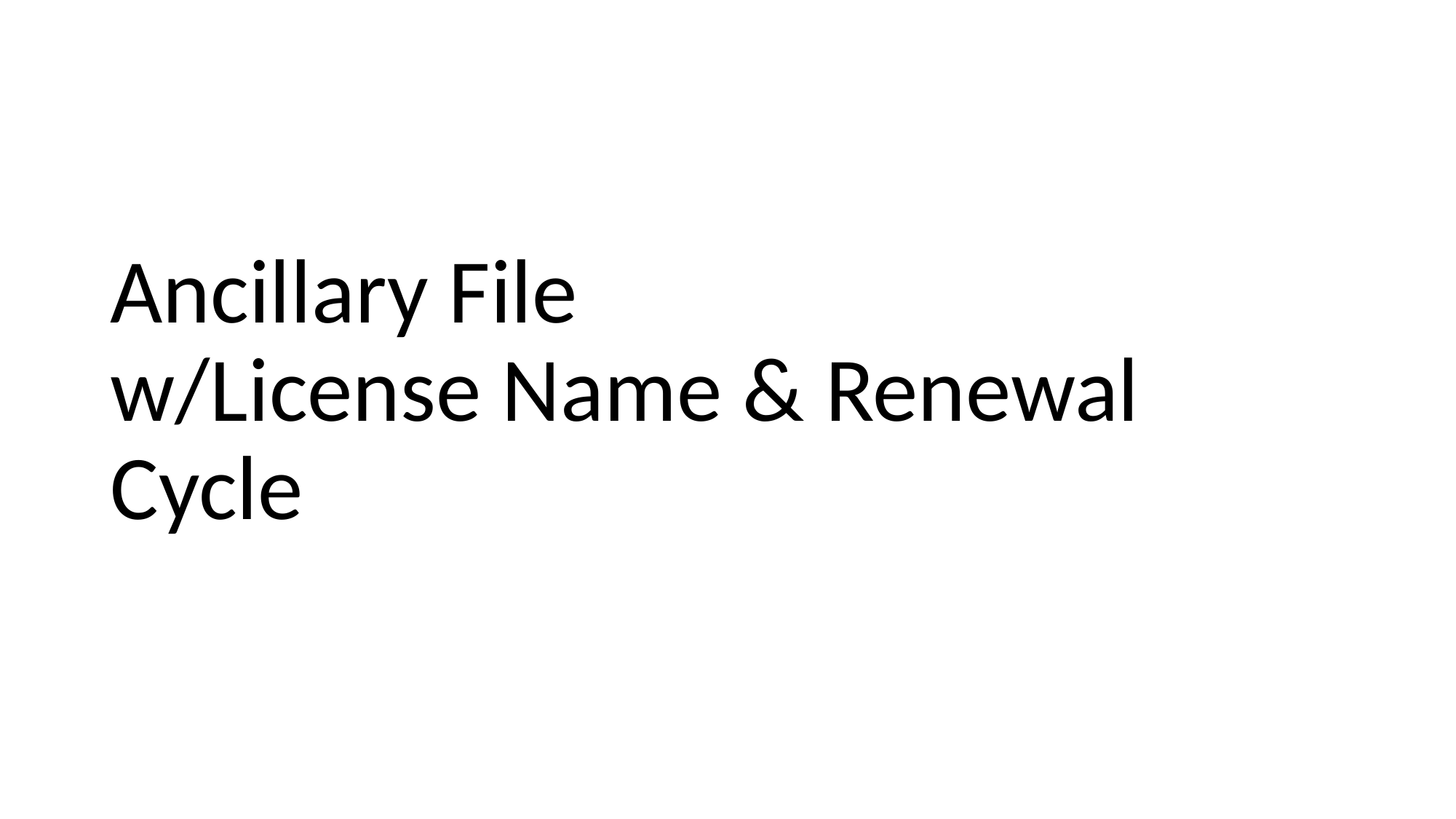

# Ancillary File w/License Name & Renewal Cycle